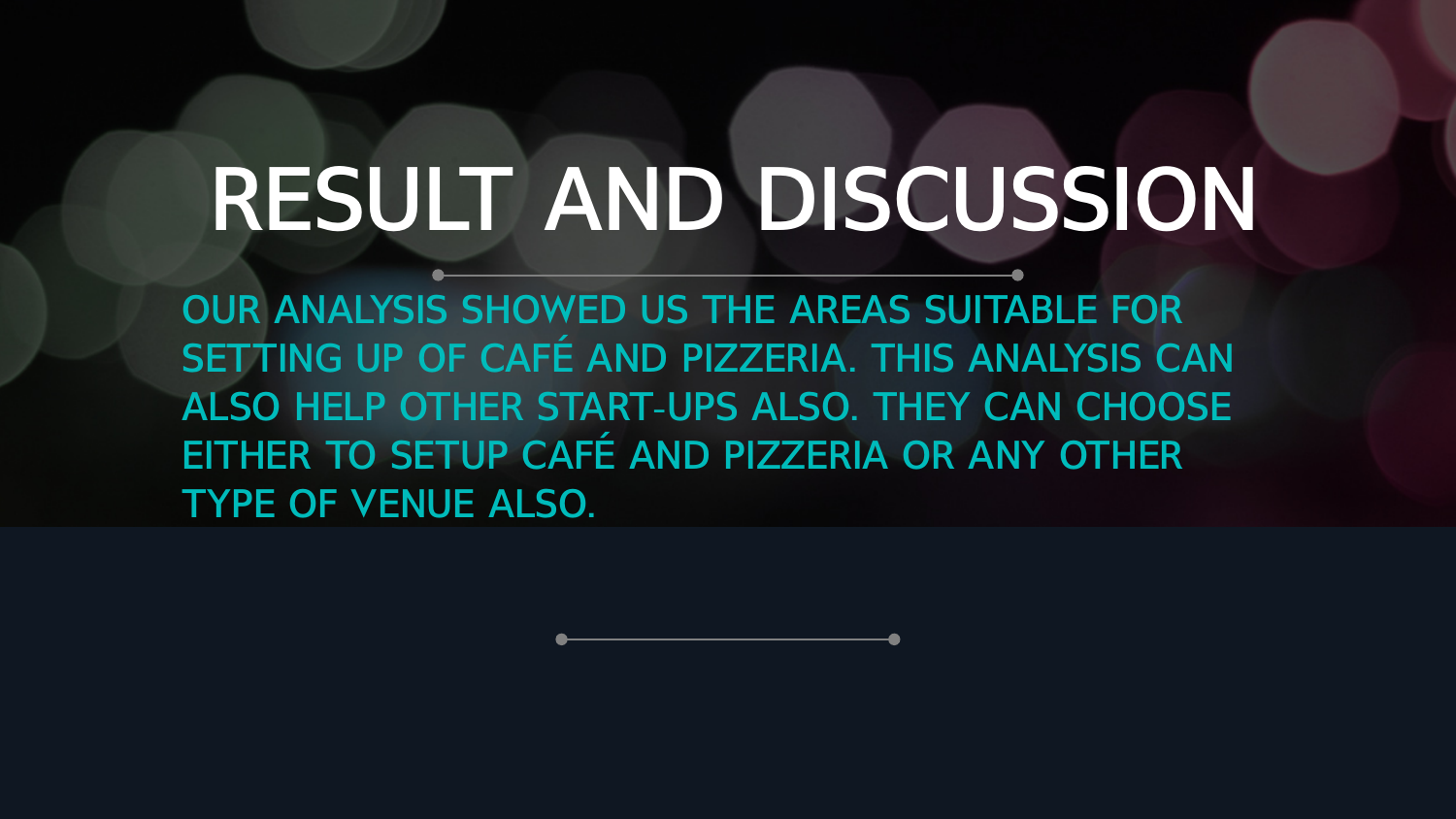

# RESULT AND DISCUSSION
OUR ANALYSIS SHOWED US THE AREAS SUITABLE FOR SETTING UP OF CAFÉ AND PIZZERIA. THIS ANALYSIS CAN ALSO HELP OTHER START-UPS ALSO. THEY CAN CHOOSE EITHER TO SETUP CAFÉ AND PIZZERIA OR ANY OTHER TYPE OF VENUE ALSO.